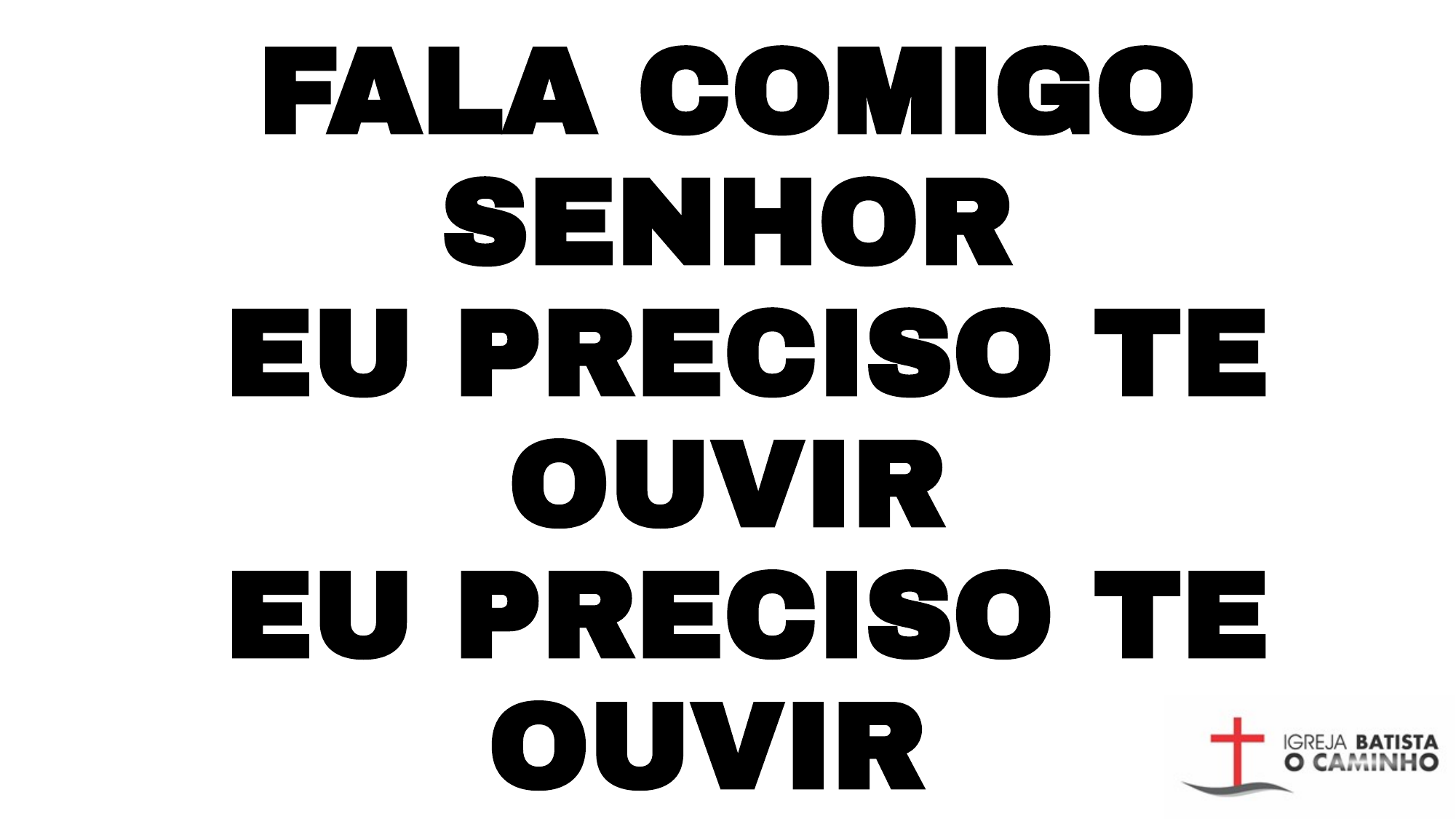

# FALA COMIGO SENHOR EU PRECISO TE OUVIR EU PRECISO TE OUVIR